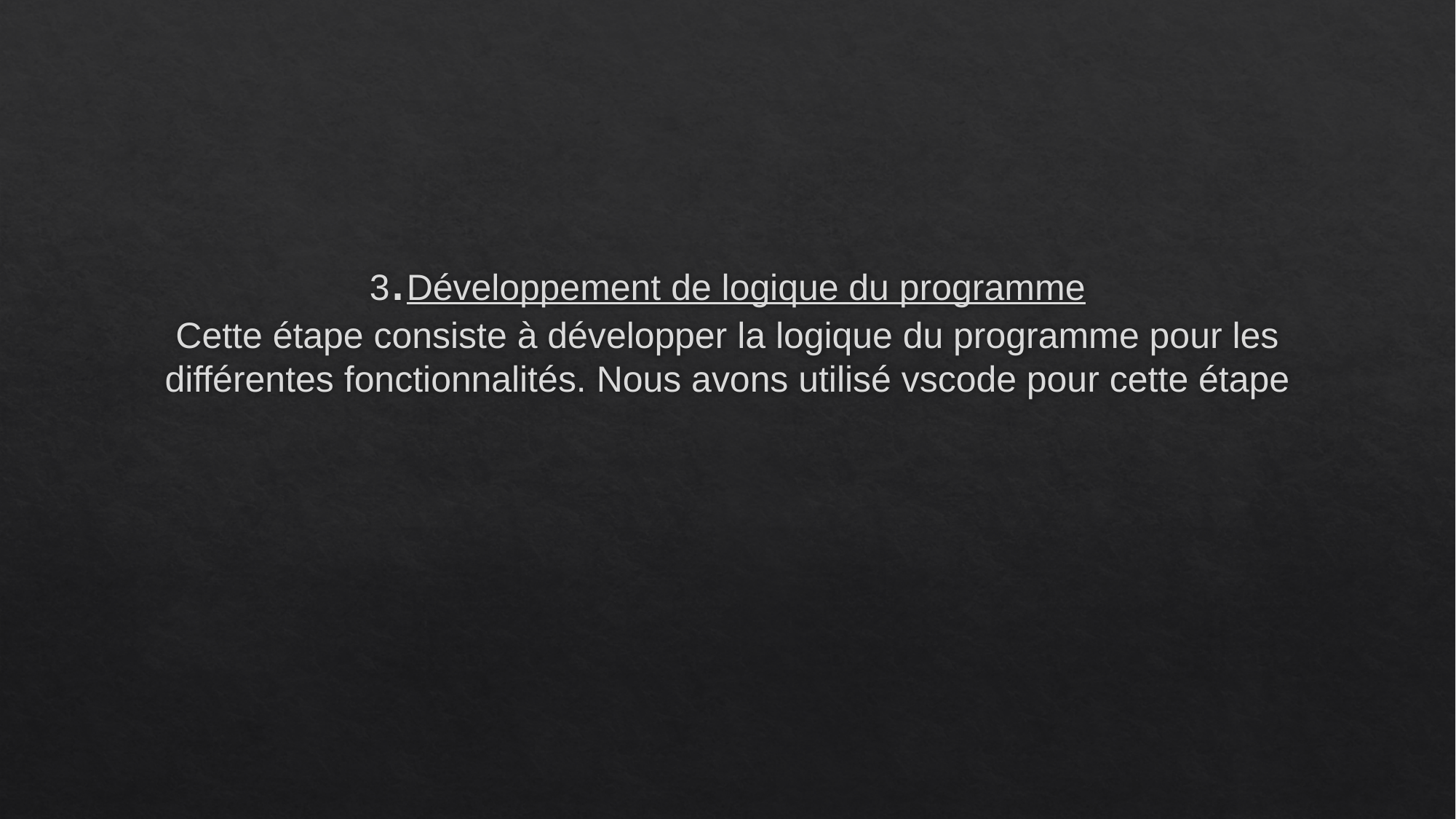

# 3.Développement de logique du programme Cette étape consiste à développer la logique du programme pour les différentes fonctionnalités. Nous avons utilisé vscode pour cette étape